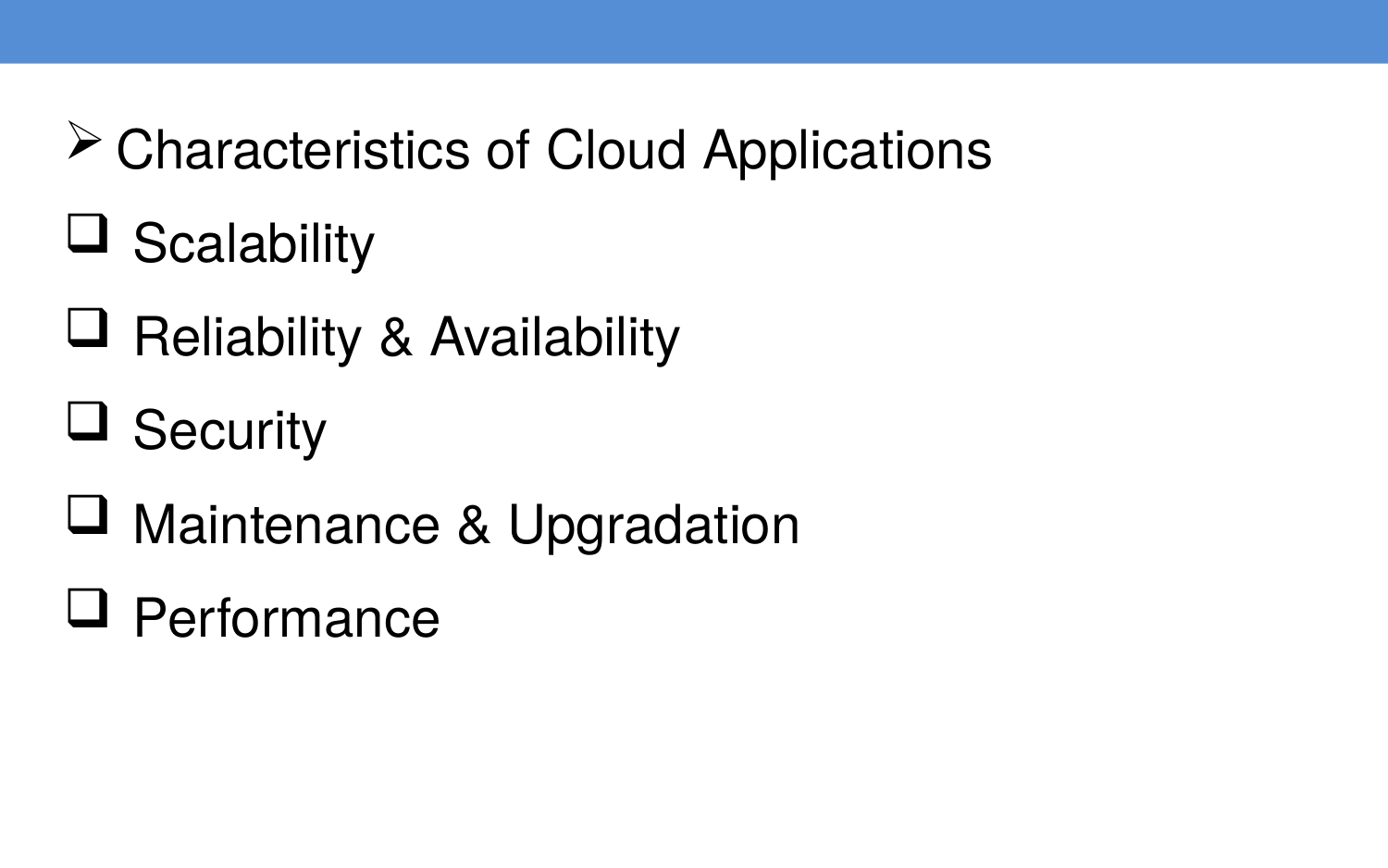

Characteristics of Cloud Applications
Scalability
Reliability & Availability
Security
Maintenance & Upgradation
Performance